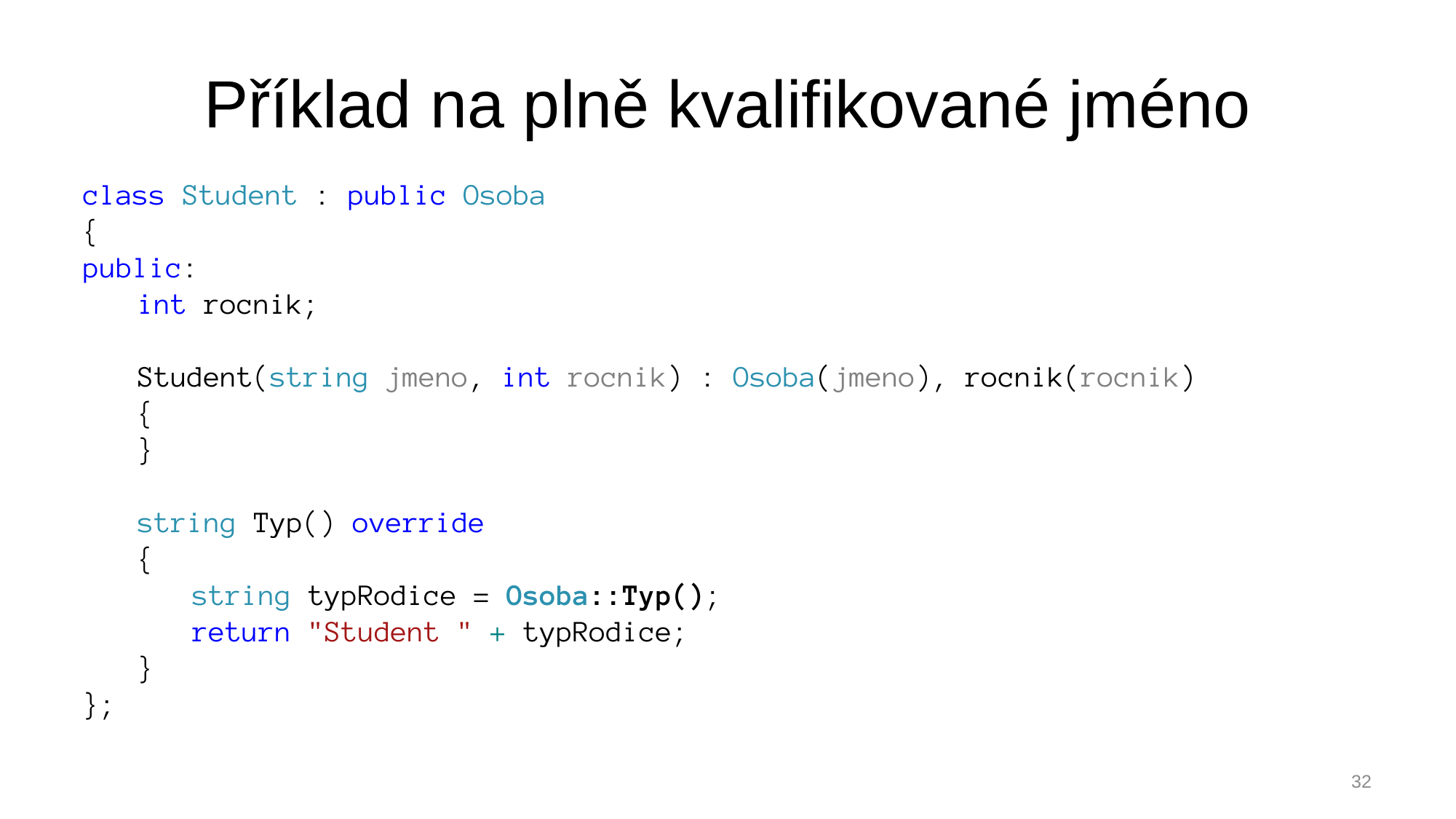

# Příklad na plně kvalifikované jméno
class Student : public Osoba
{
public:
int rocnik;

Student(string jmeno, int rocnik) : Osoba(jmeno), rocnik(rocnik)
{
}

string Typ() override
{
string typRodice = Osoba::Typ();
return "Student " + typRodice;
}
};
32